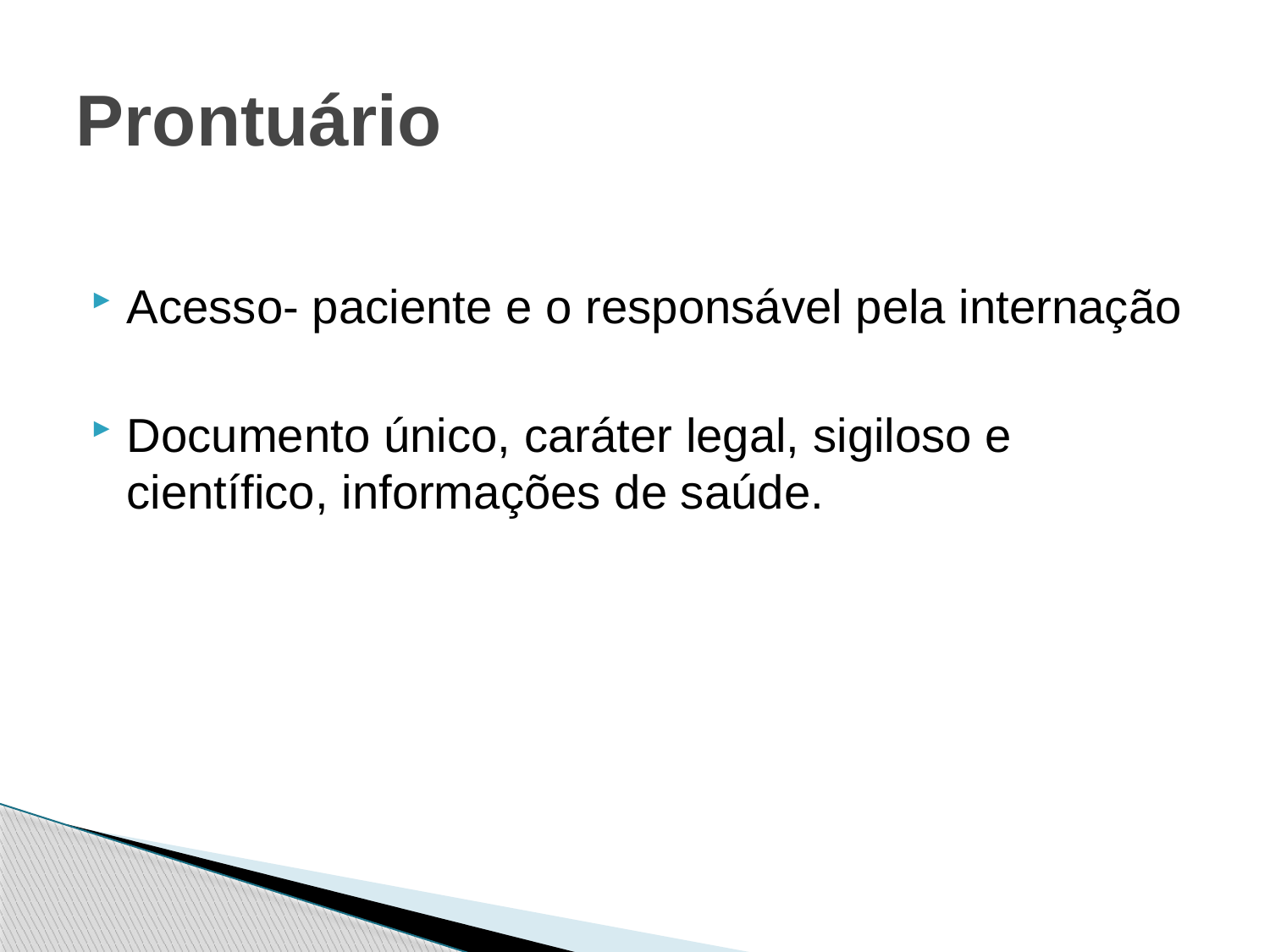

# Prontuário

Acesso- paciente e o responsável pela internação

Documento único, caráter legal, sigiloso e científico, informações de saúde.